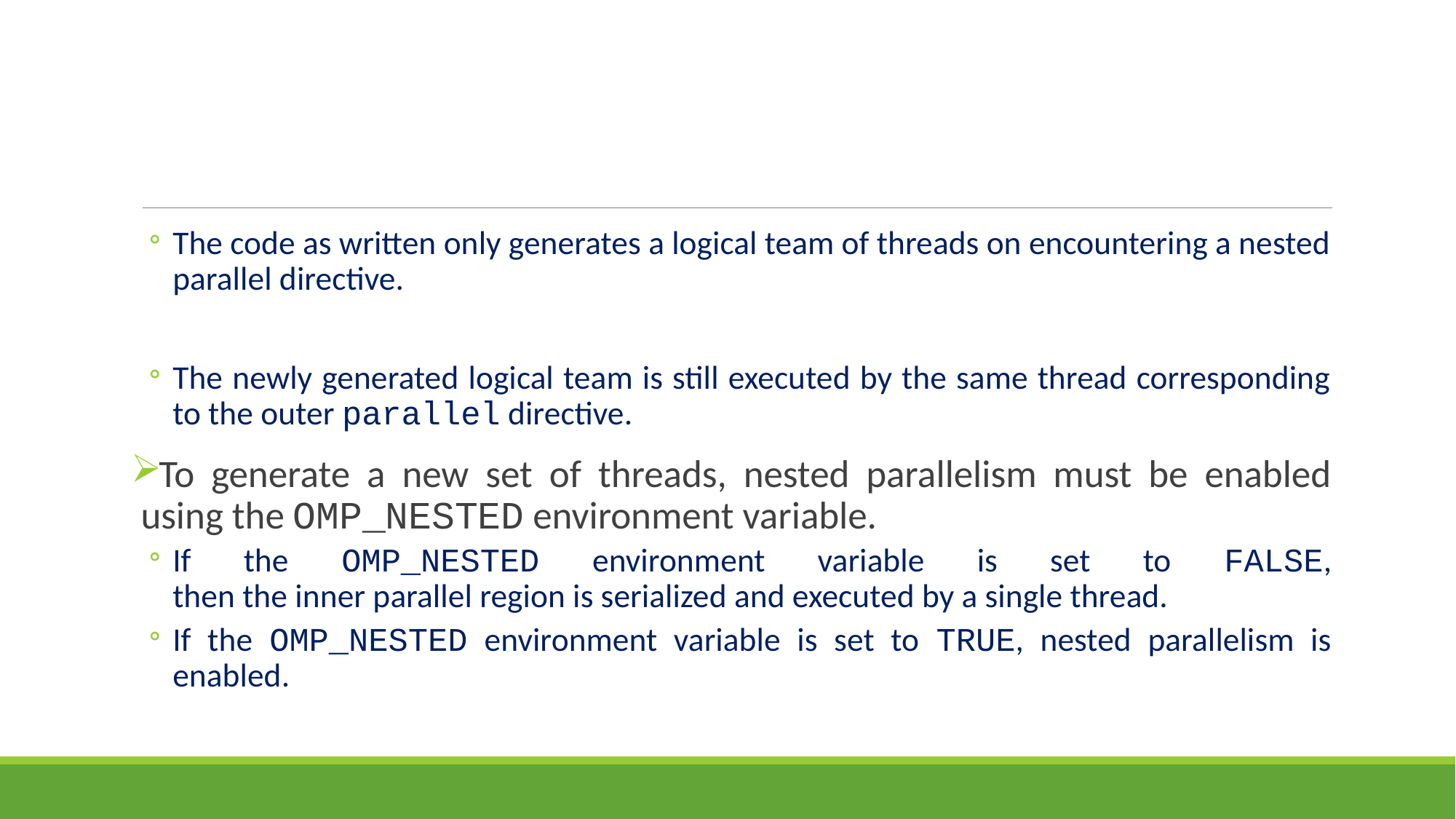

#
The code as written only generates a logical team of threads on encountering a nested parallel directive.

The newly generated logical team is still executed by the same thread corresponding to the outer parallel directive.
To generate a new set of threads, nested parallelism must be enabled using the OMP_NESTED environment variable.
If the OMP_NESTED environment variable is set to FALSE,
then the inner parallel region is serialized and executed by a single thread.
If the OMP_NESTED environment variable is set to TRUE, nested parallelism is enabled.